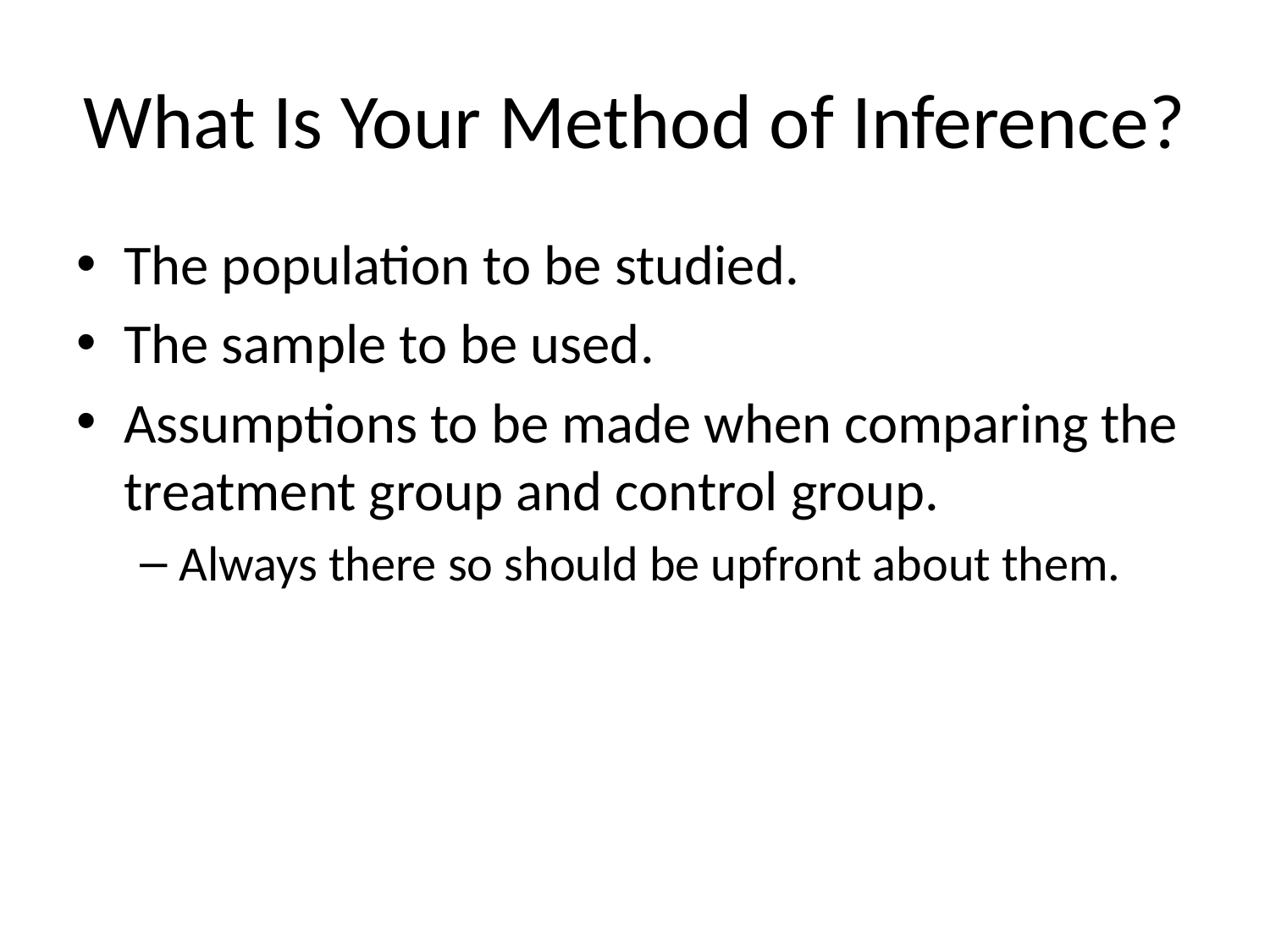

# What Is Your Method of Inference?
The population to be studied.
The sample to be used.
Assumptions to be made when comparing the treatment group and control group.
Always there so should be upfront about them.